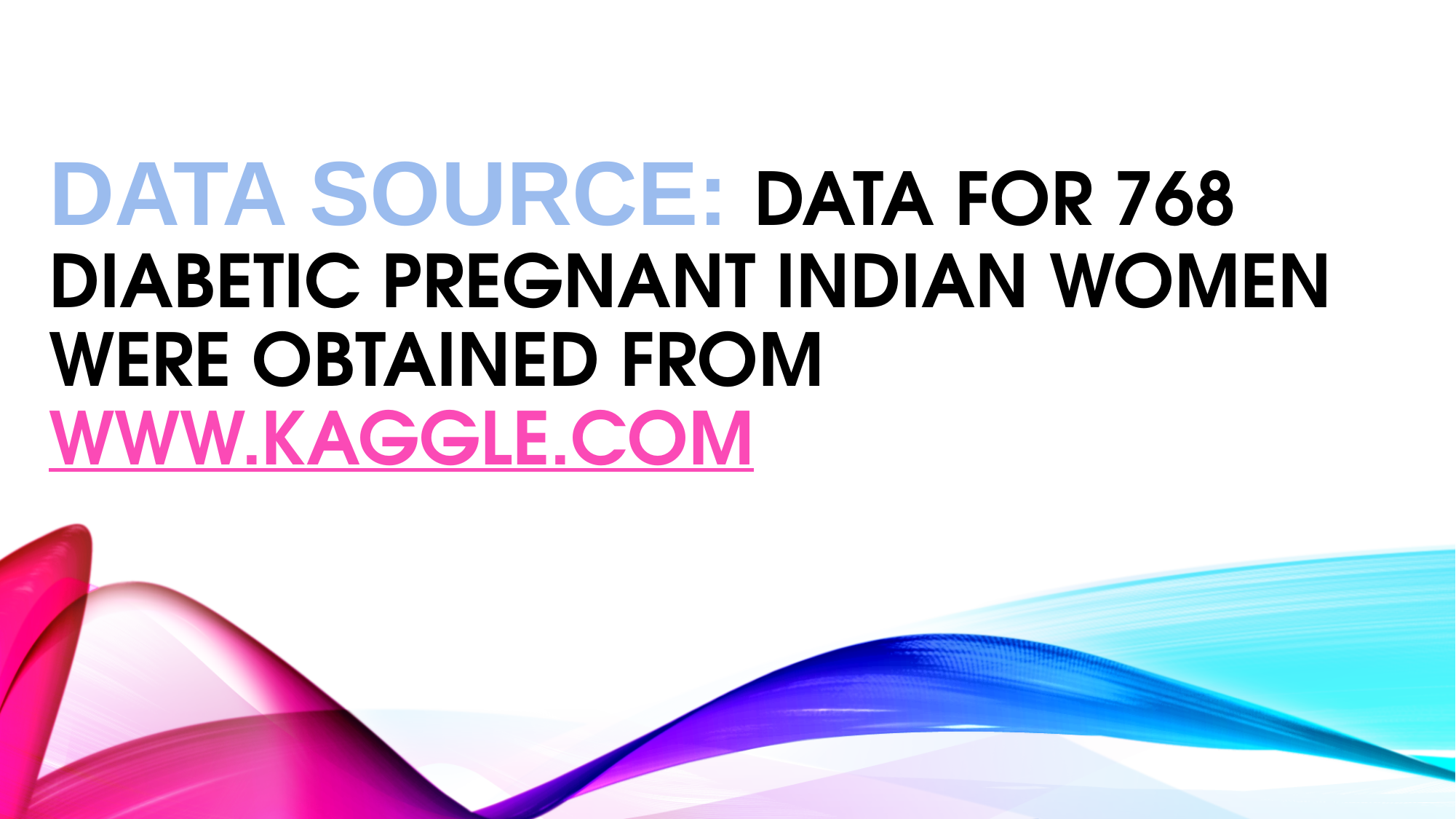

# Data source: Data for 768 diabetic pregnant Indian women were obtained from www.kaggle.com